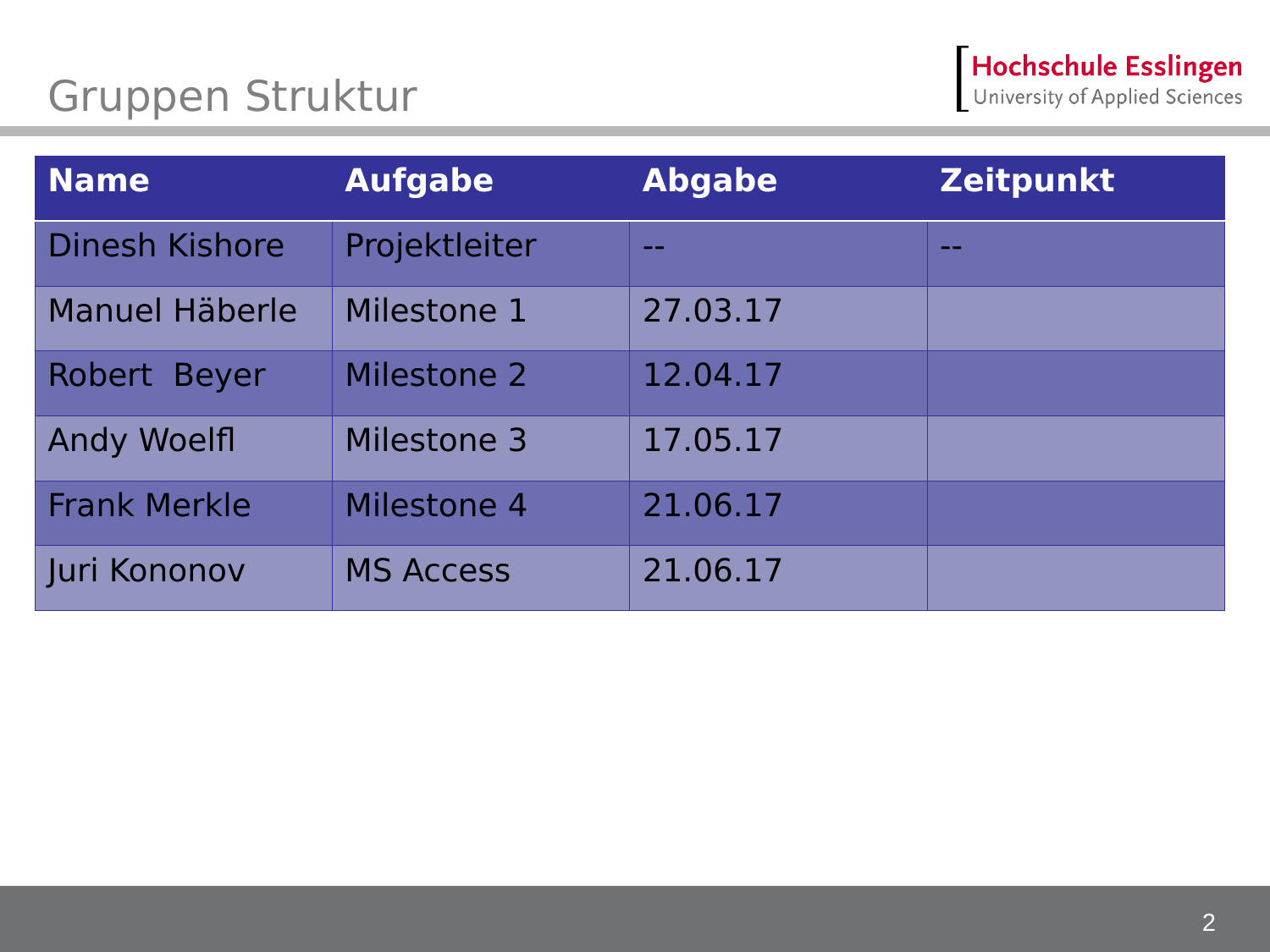

# Gruppen Struktur
| Name | Aufgabe | Abgabe | Zeitpunkt |
| --- | --- | --- | --- |
| Dinesh Kishore | Projektleiter | -- | -- |
| Manuel Häberle | Milestone 1 | 27.03.17 |  |
| Robert Beyer | Milestone 2 | 12.04.17 |  |
| Andy Woelfl | Milestone 3 | 17.05.17 |  |
| Frank Merkle | Milestone 4 | 21.06.17 |  |
| Juri Kononov | MS Access | 21.06.17 |  |